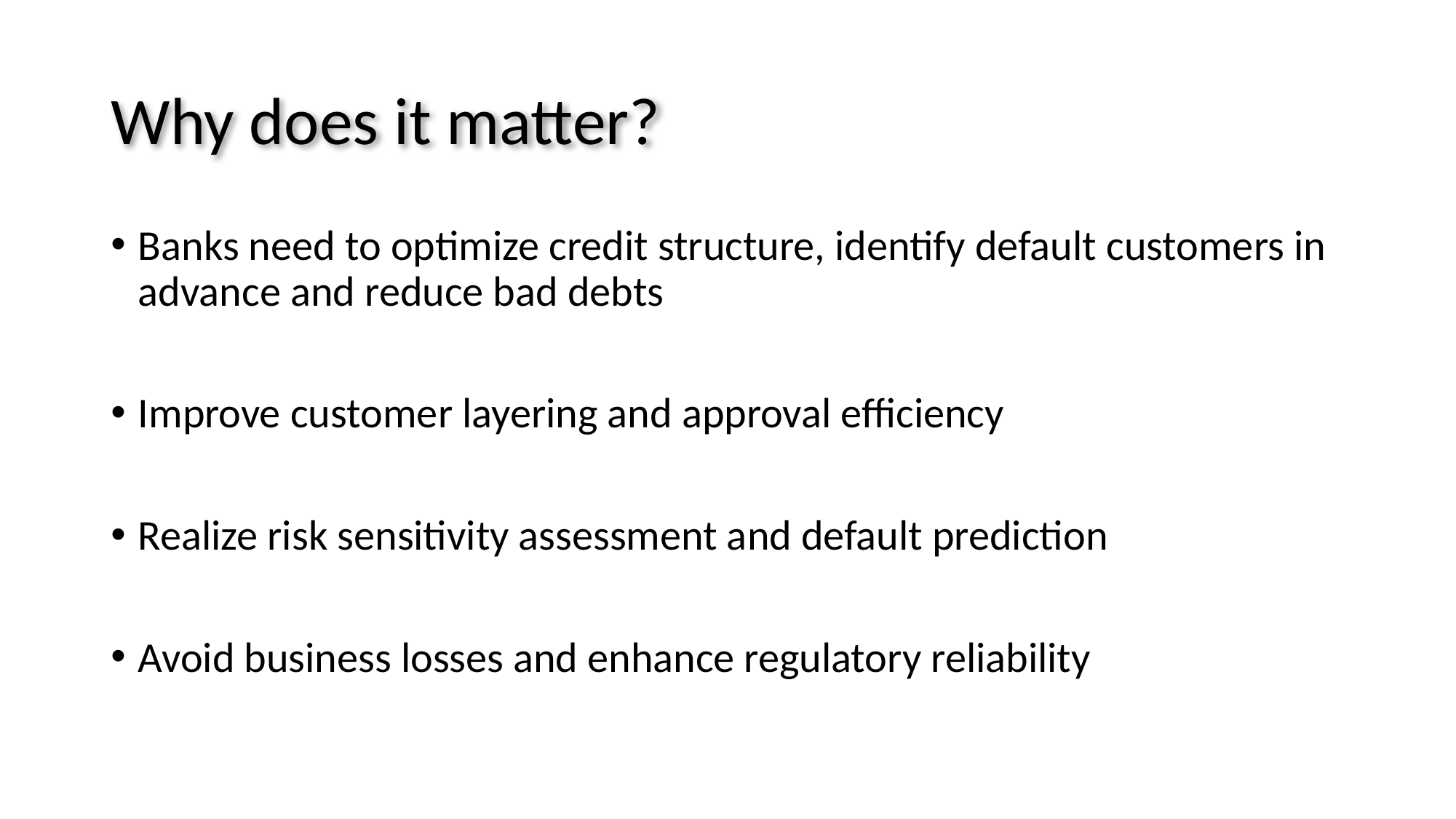

# Why does it matter?
Banks need to optimize credit structure, identify default customers in advance and reduce bad debts

Improve customer layering and approval efficiency

Realize risk sensitivity assessment and default prediction

Avoid business losses and enhance regulatory reliability